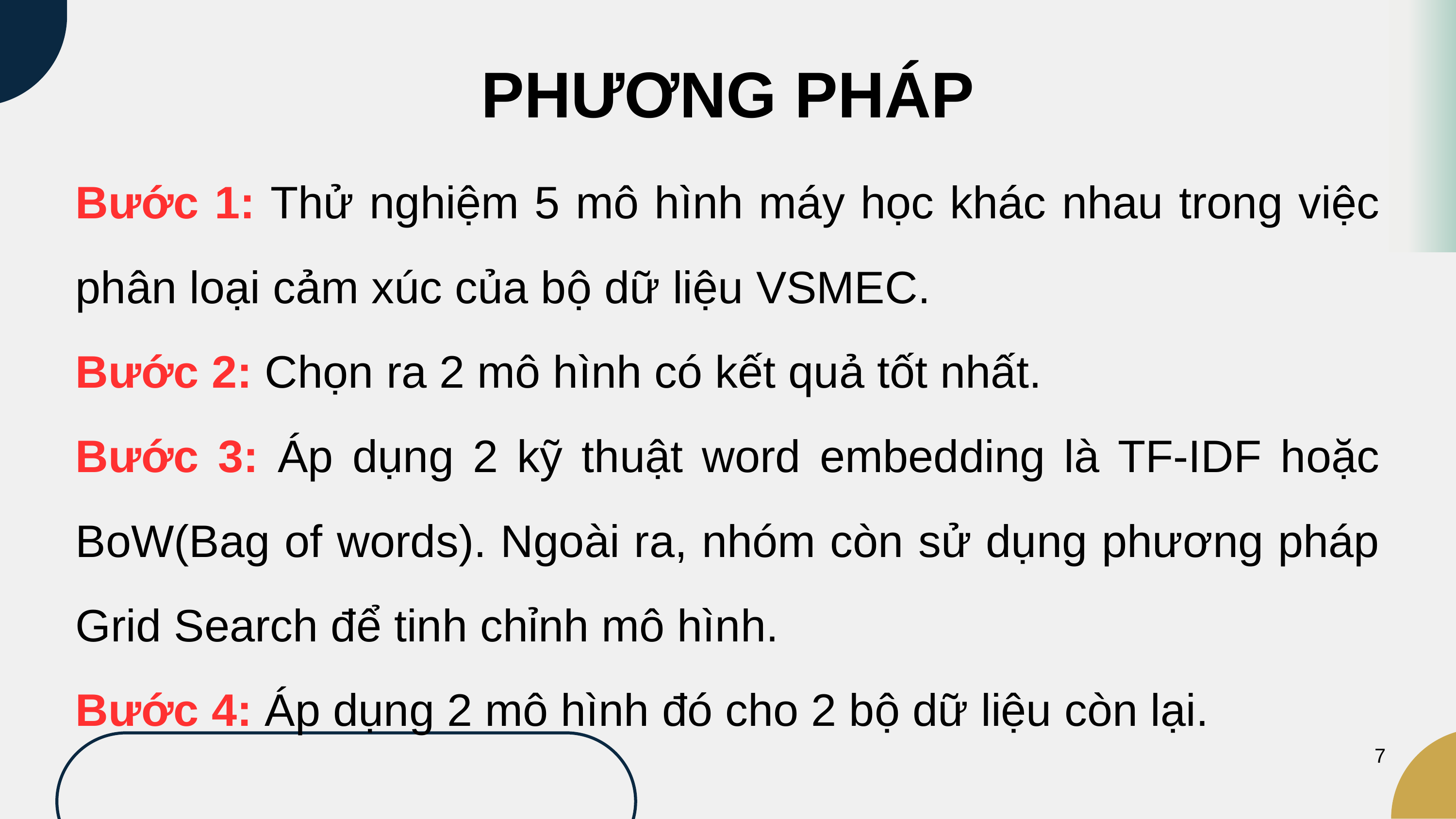

PHƯƠNG PHÁP
Bước 1: Thử nghiệm 5 mô hình máy học khác nhau trong việc phân loại cảm xúc của bộ dữ liệu VSMEC.
Bước 2: Chọn ra 2 mô hình có kết quả tốt nhất.
Bước 3: Áp dụng 2 kỹ thuật word embedding là TF-IDF hoặc BoW(Bag of words). Ngoài ra, nhóm còn sử dụng phương pháp Grid Search để tinh chỉnh mô hình.
Bước 4: Áp dụng 2 mô hình đó cho 2 bộ dữ liệu còn lại.

7